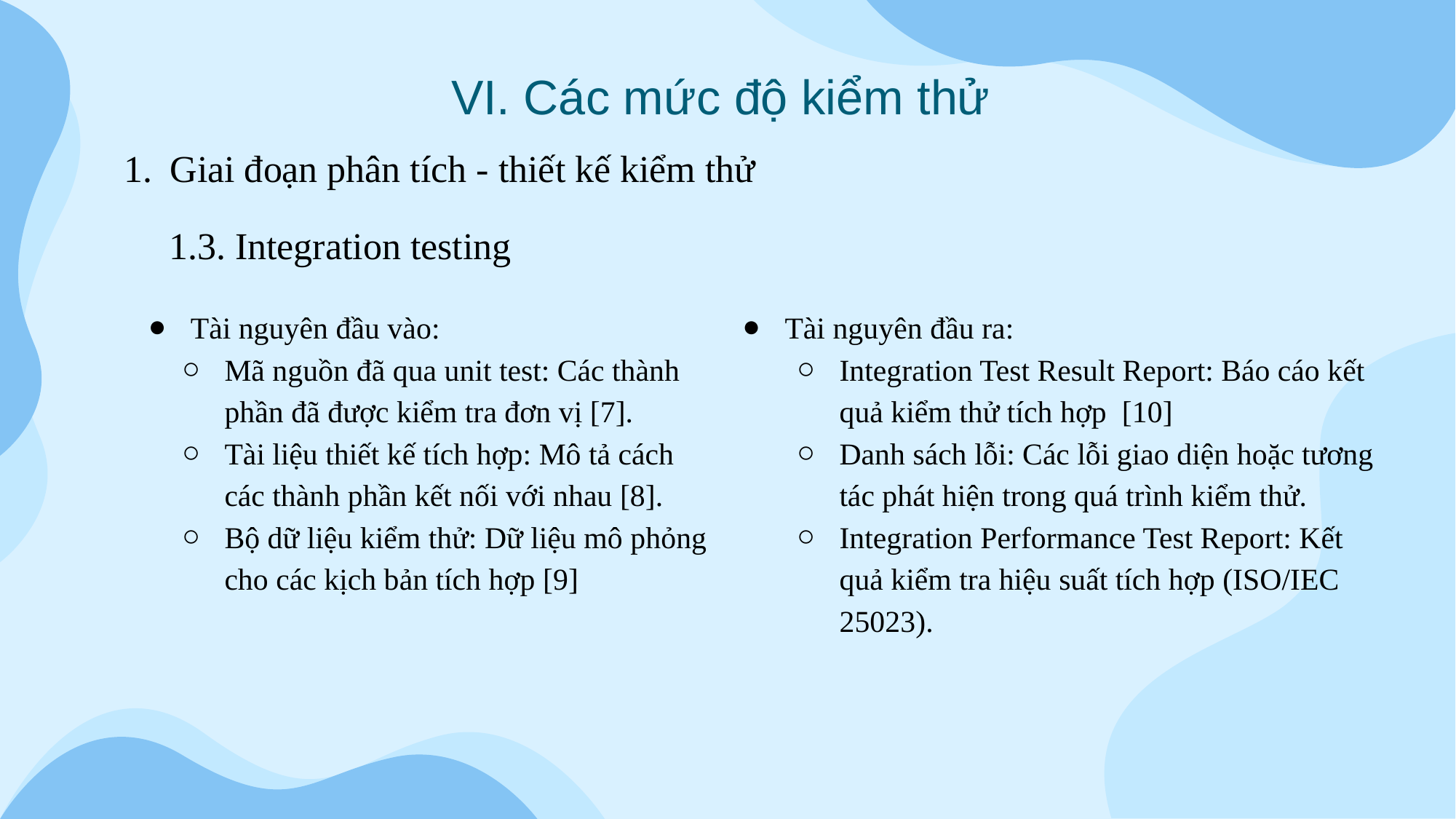

VI. Các mức độ kiểm thử

Giai đoạn phân tích - thiết kế kiểm thử
1.3. Integration testing
Tài nguyên đầu vào:
Mã nguồn đã qua unit test: Các thành phần đã được kiểm tra đơn vị [7].
Tài liệu thiết kế tích hợp: Mô tả cách các thành phần kết nối với nhau [8].
Bộ dữ liệu kiểm thử: Dữ liệu mô phỏng cho các kịch bản tích hợp [9]
Tài nguyên đầu ra:
Integration Test Result Report: Báo cáo kết quả kiểm thử tích hợp  [10]
Danh sách lỗi: Các lỗi giao diện hoặc tương tác phát hiện trong quá trình kiểm thử.
Integration Performance Test Report: Kết quả kiểm tra hiệu suất tích hợp (ISO/IEC 25023).